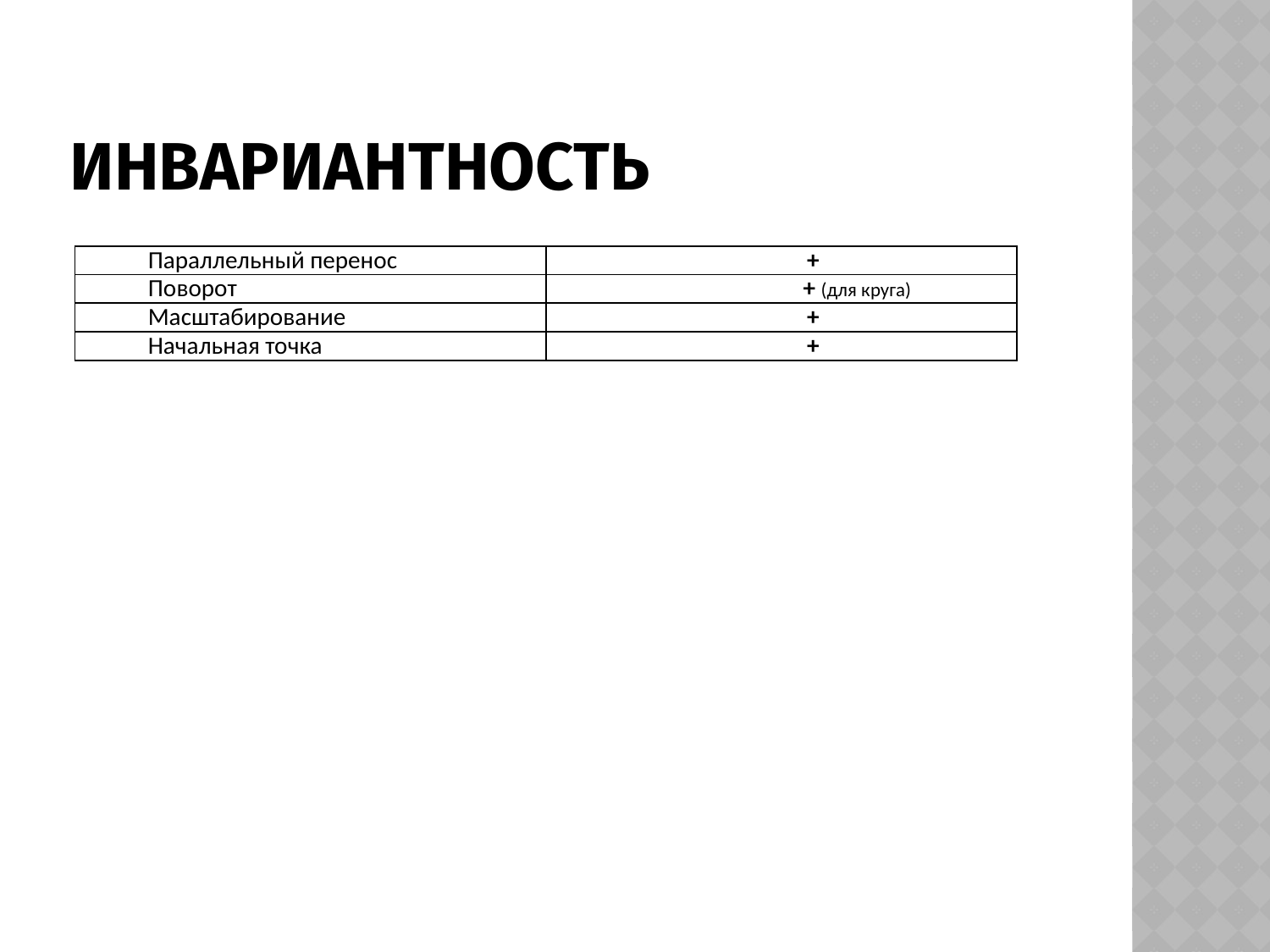

# Инвариантность
| Параллельный перенос | + |
| --- | --- |
| Поворот | + (для круга) |
| Масштабирование | + |
| Начальная точка | + |